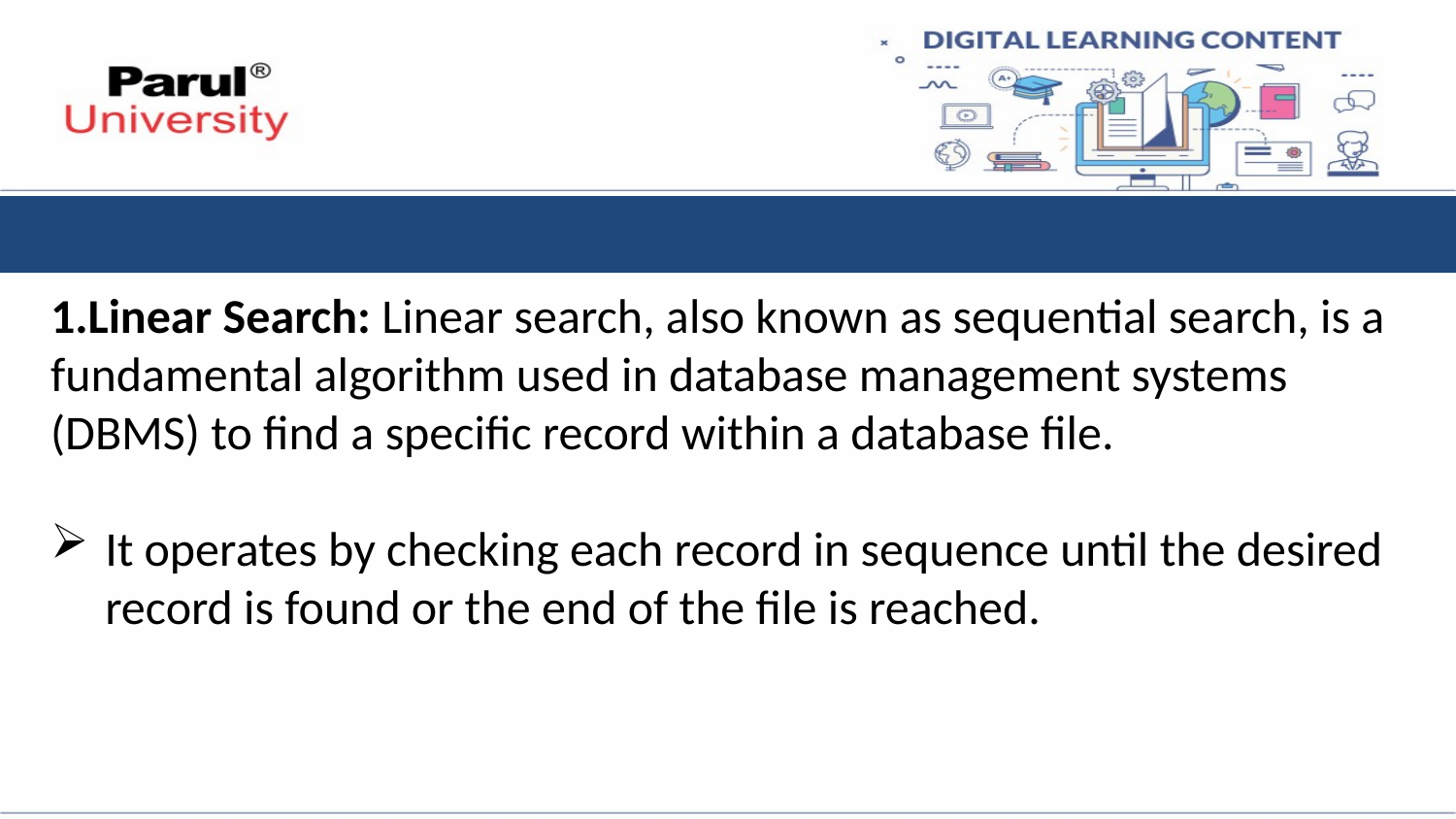

1.Linear Search: Linear search, also known as sequential search, is a fundamental algorithm used in database management systems (DBMS) to find a specific record within a database file.

It operates by checking each record in sequence until the desired record is found or the end of the file is reached.